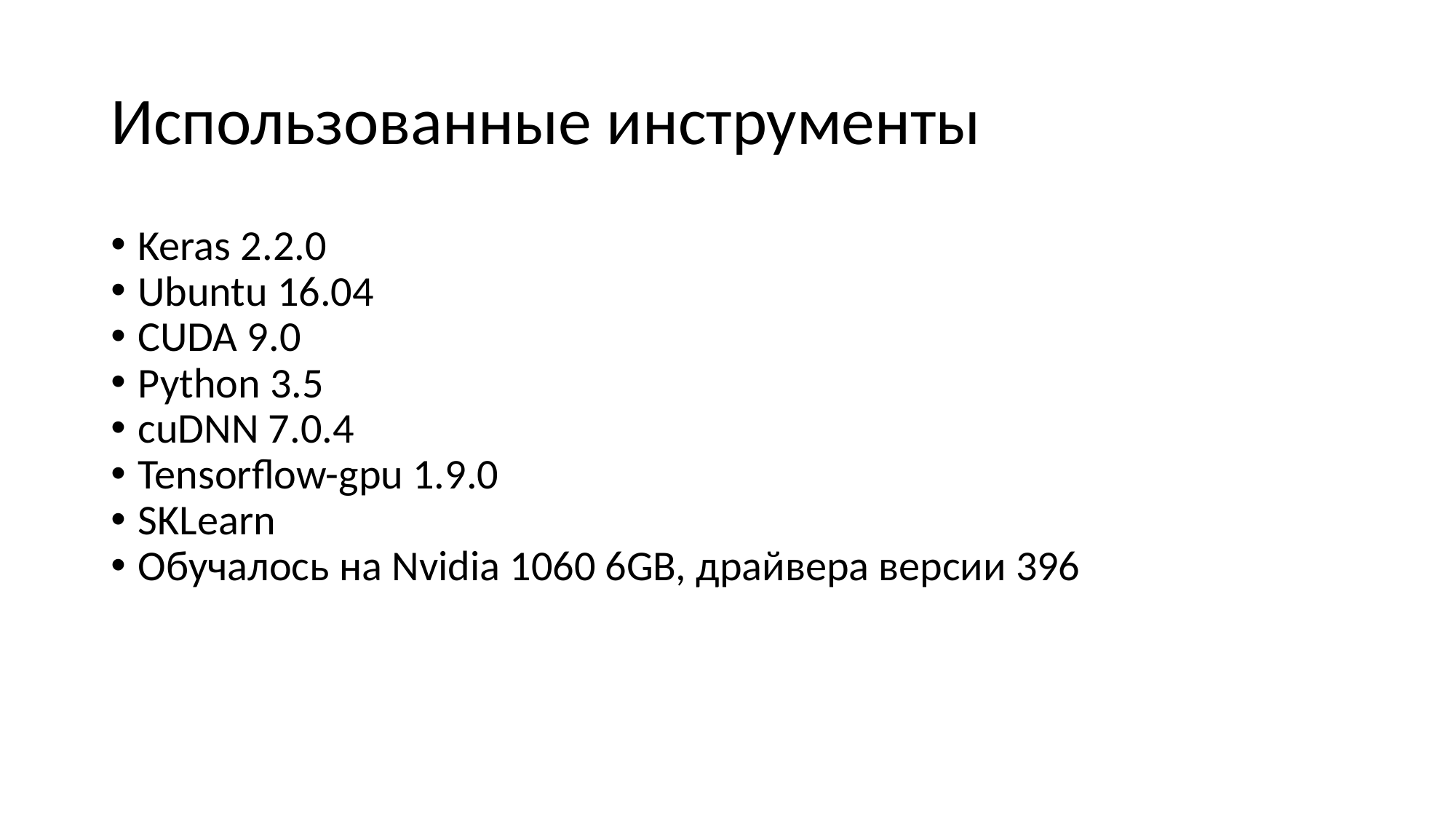

Использованные инструменты
Keras 2.2.0
Ubuntu 16.04
CUDA 9.0
Python 3.5
cuDNN 7.0.4
Tensorflow-gpu 1.9.0
SKLearn
Обучалось на Nvidia 1060 6GB, драйвера версии 396